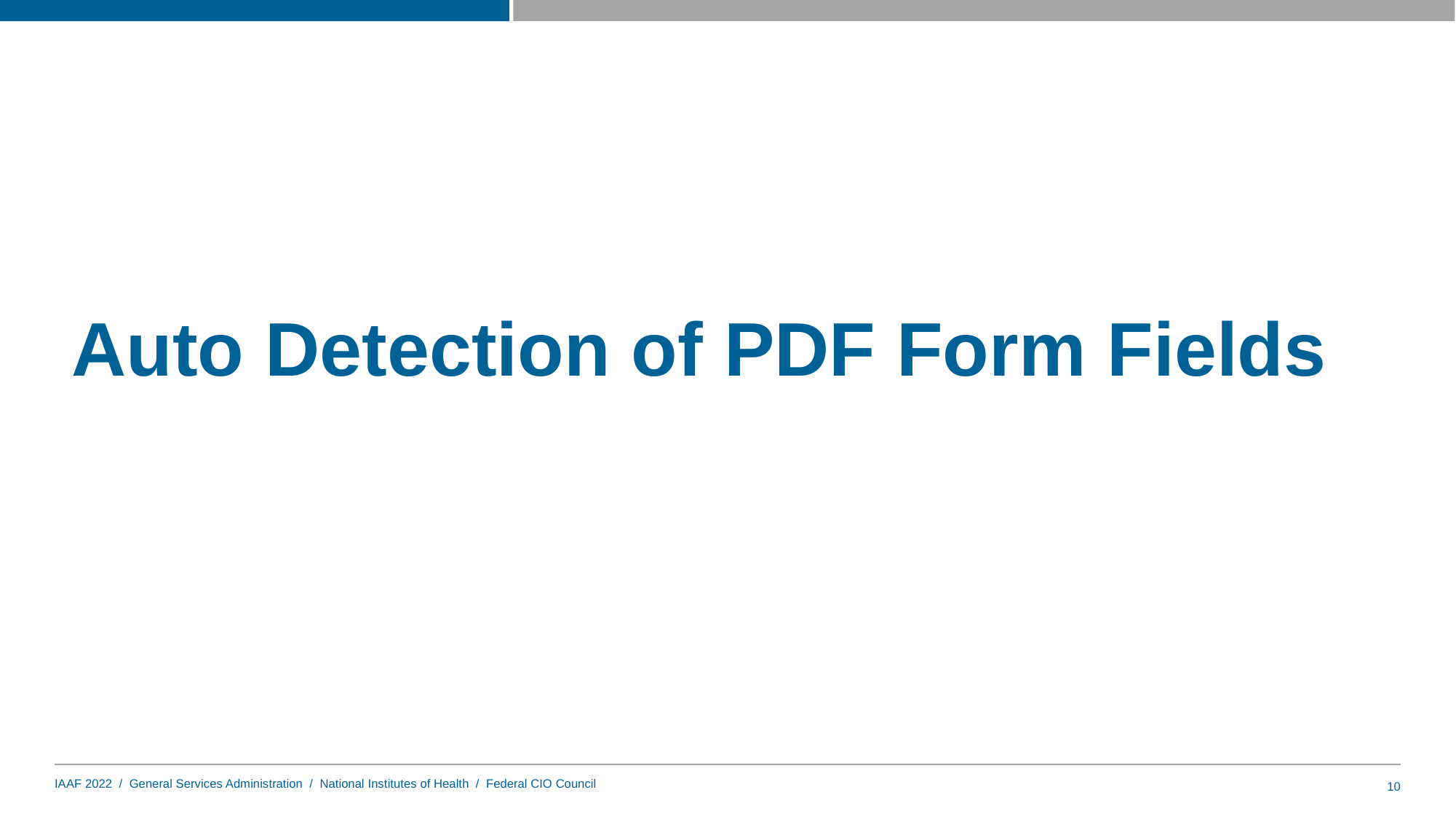

# Auto Detection of PDF Form Fields
10